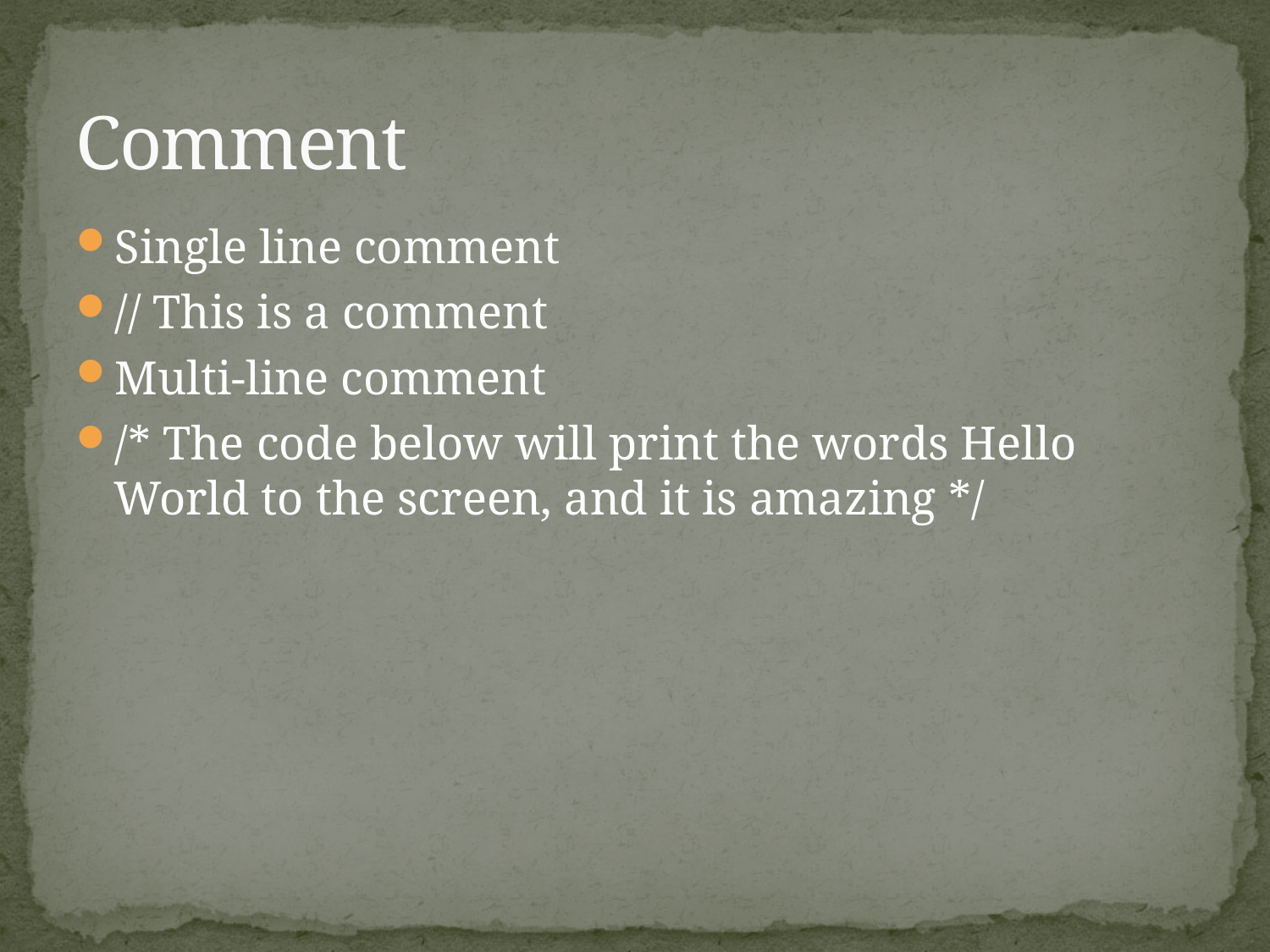

# Comment
Single line comment
// This is a comment
Multi-line comment
/* The code below will print the words Hello World to the screen, and it is amazing */